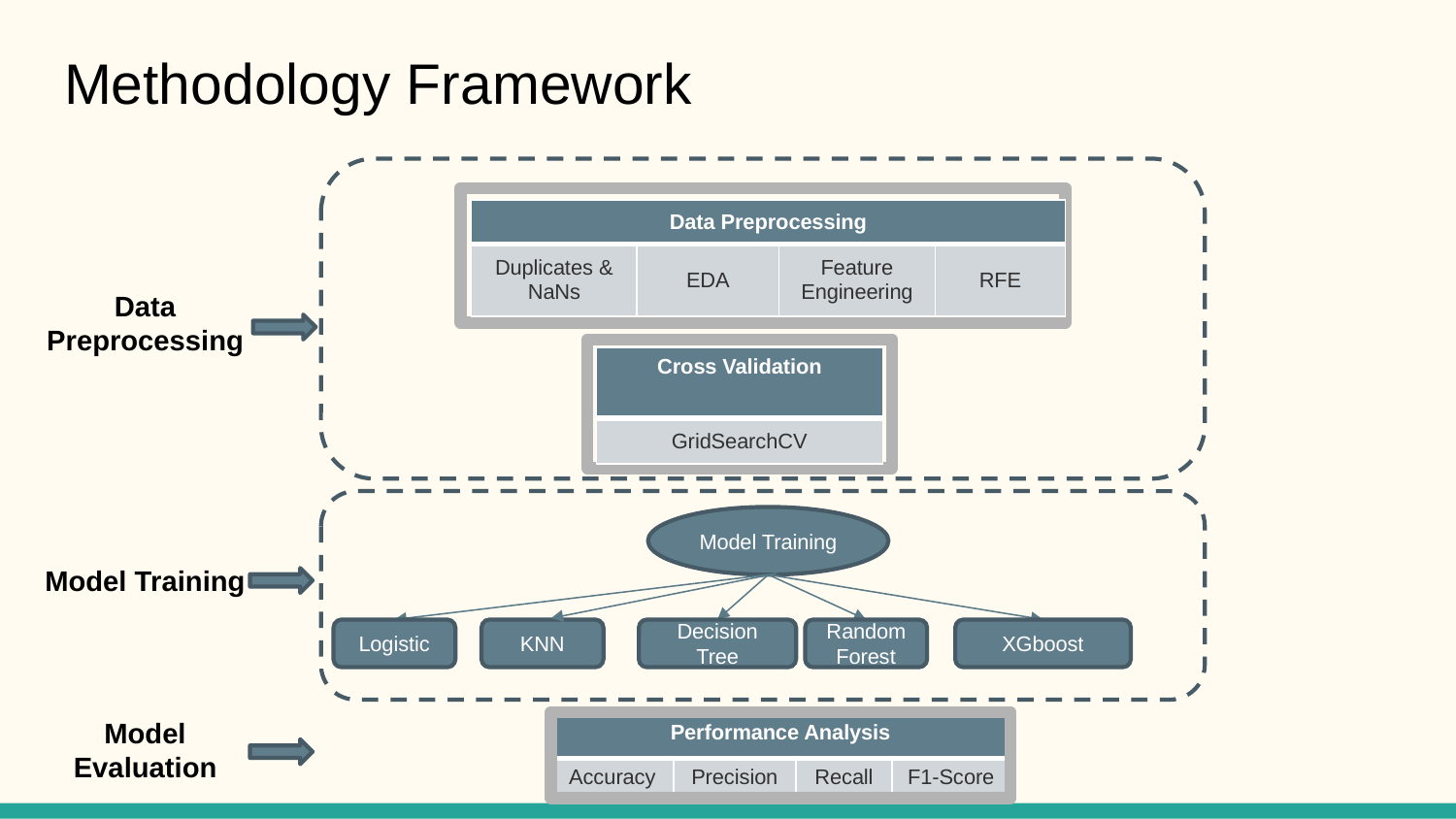

# Methodology Framework

| Data Preprocessing |  |  |  |
| --- | --- | --- | --- |
| Duplicates & NaNs | EDA | Feature Engineering | RFE |
Data Preprocessing

| Cross Validation |
| --- |
| GridSearchCV |

Model Training
Model Training

Random Forest
Logistic
KNN
XGboost
Decision Tree
Model Evaluation

| Performance Analysis |  |  |  |
| --- | --- | --- | --- |
| Accuracy | Precision | Recall | F1-Score |